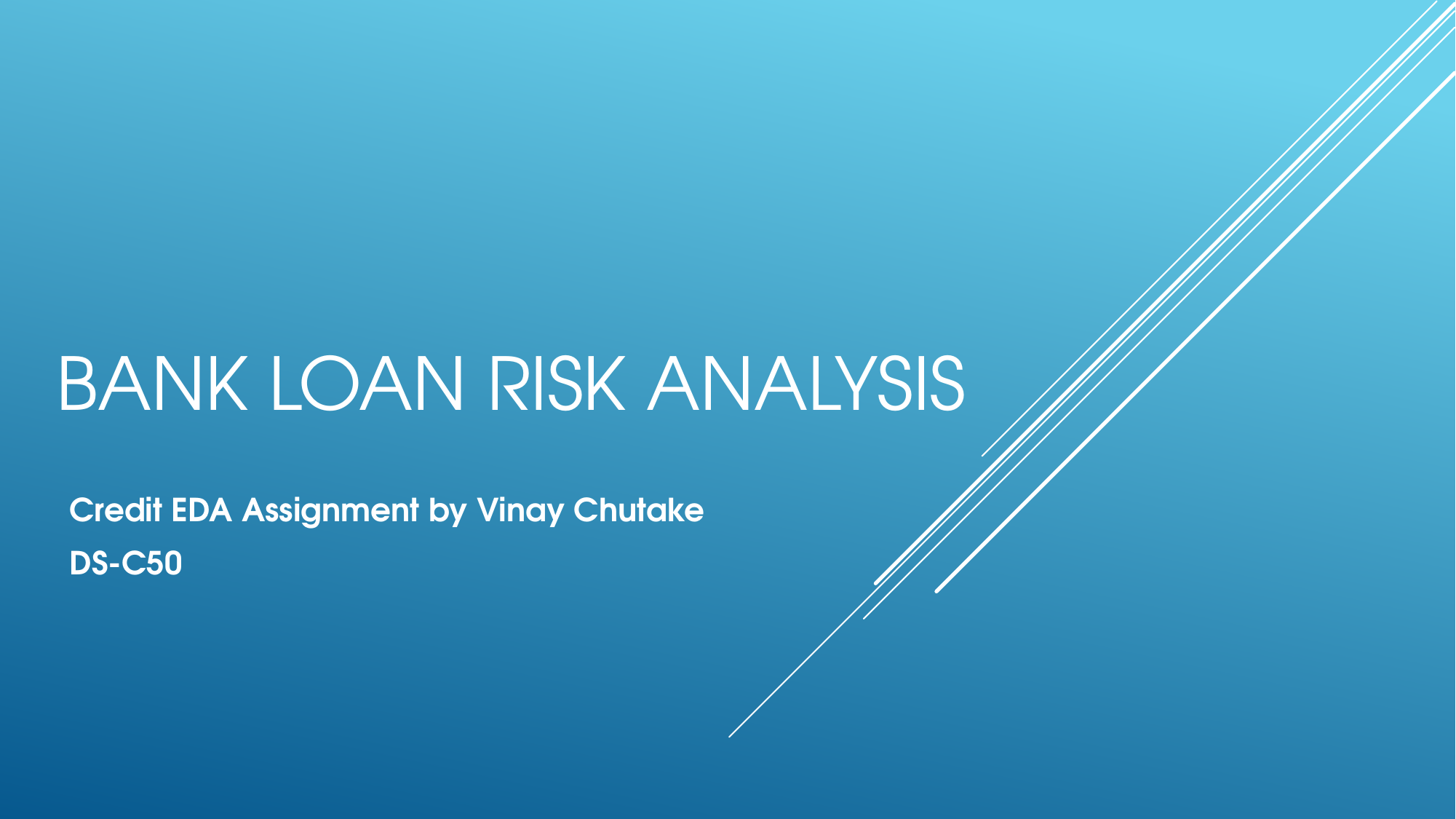

# Bank loan risk analysis
Credit EDA Assignment by Vinay Chutake
DS-C50